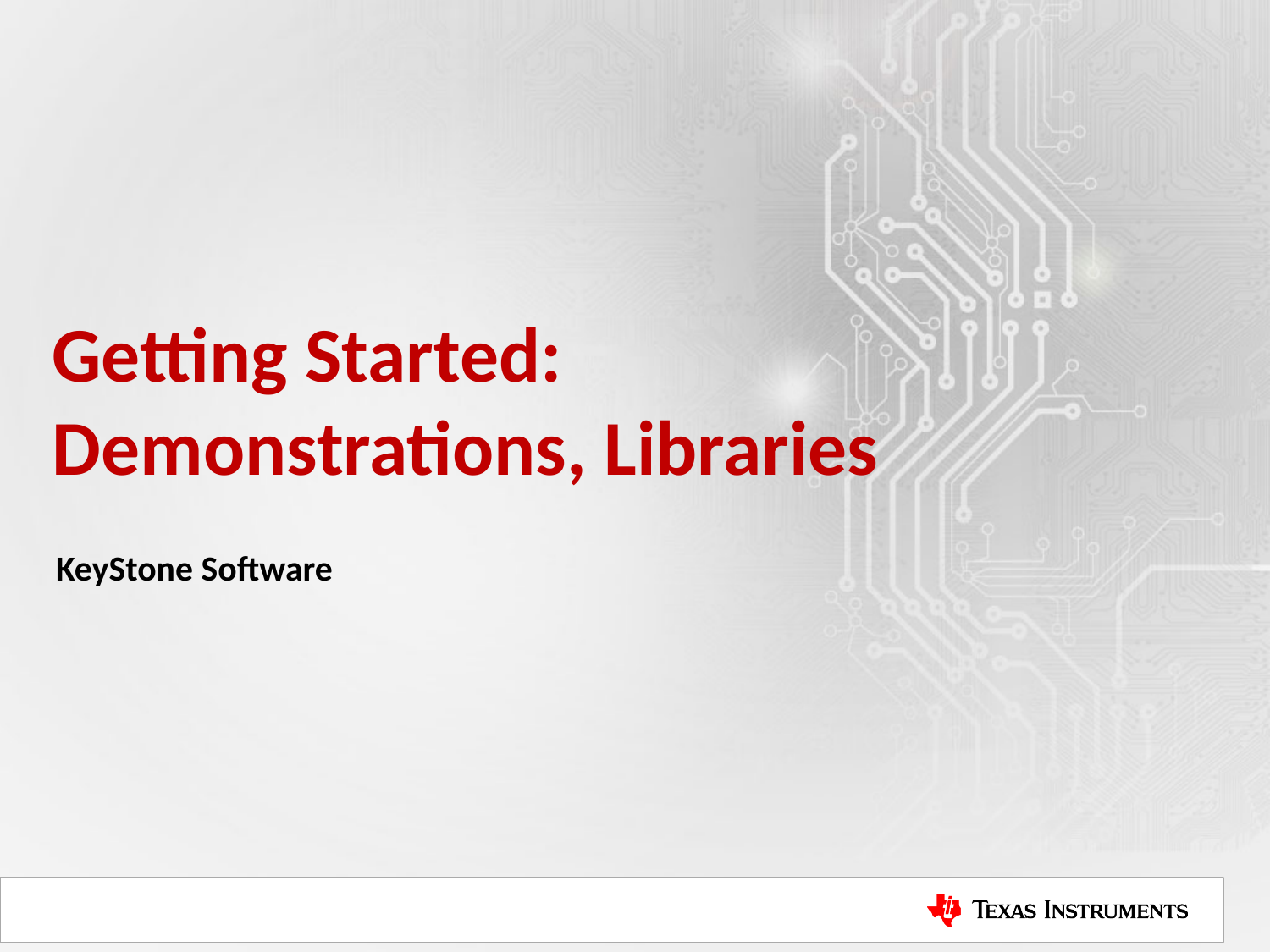

# Getting Started: Demonstrations, Libraries
KeyStone Software